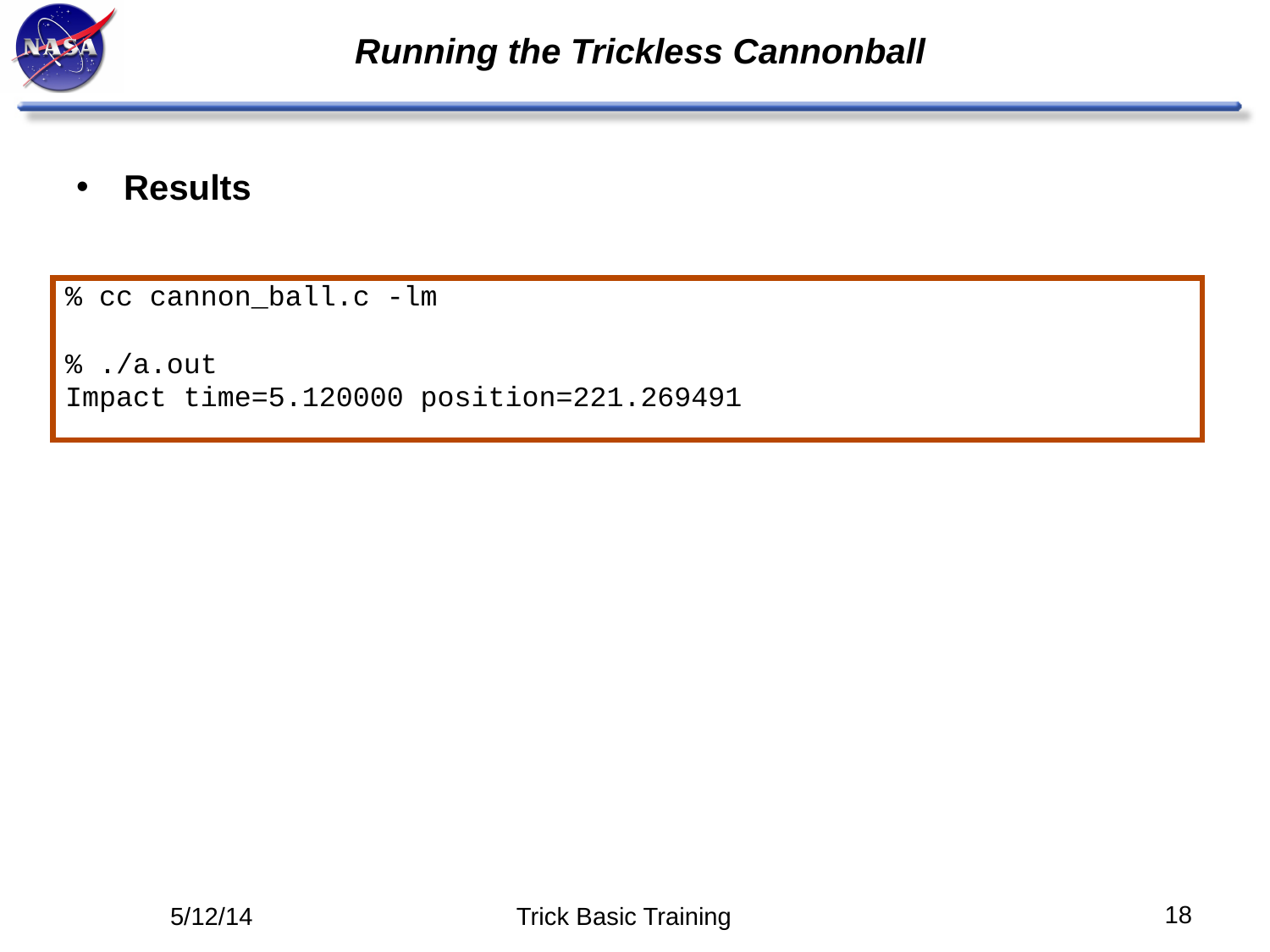

# Running the Trickless Cannonball
Results
% cc cannon_ball.c -lm

% ./a.out
Impact time=5.120000 position=221.269491
18
5/12/14
Trick Basic Training